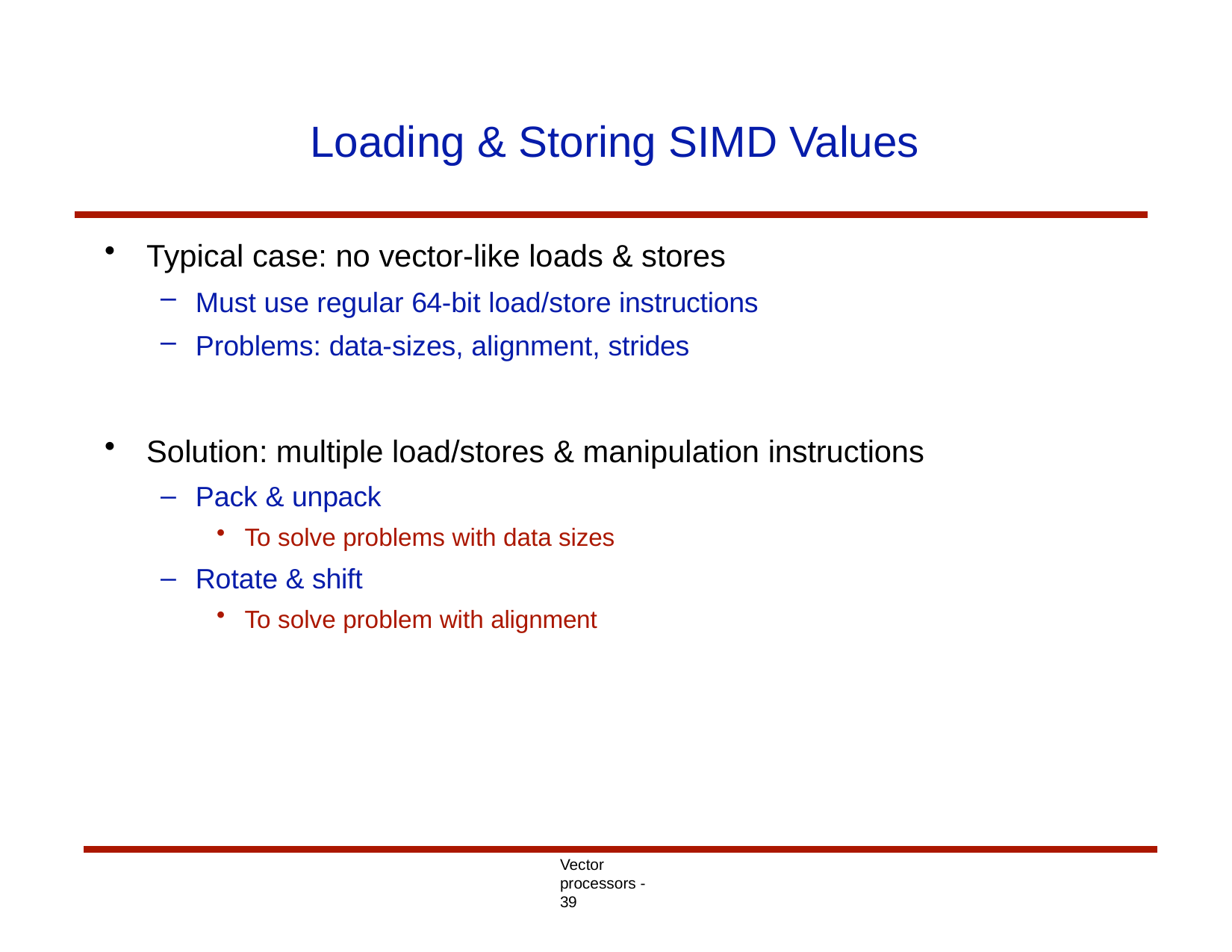

# Loading & Storing SIMD Values
Typical case: no vector-like loads & stores
Must use regular 64-bit load/store instructions
Problems: data-sizes, alignment, strides

Solution: multiple load/stores & manipulation instructions
Pack & unpack
To solve problems with data sizes
Rotate & shift
To solve problem with alignment

Vector processors - 39